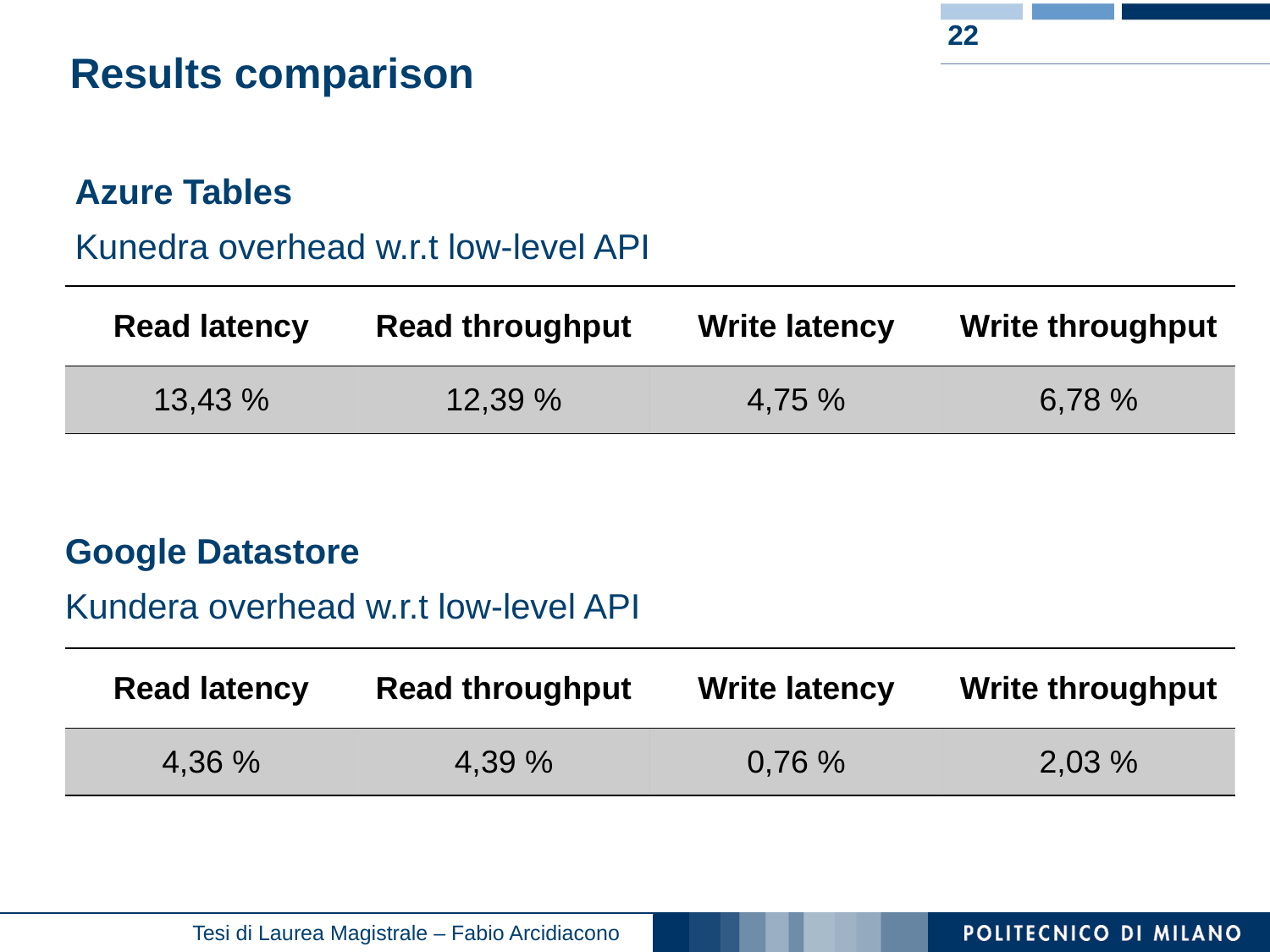

Results comparison
22
Azure Tables
Kunedra overhead w.r.t low-level API

| Read latency | Read throughput | Write latency | Write throughput |
| --- | --- | --- | --- |
| 13,43 % | 12,39 % | 4,75 % | 6,78 % |
Google Datastore
Kundera overhead w.r.t low-level API

| Read latency | Read throughput | Write latency | Write throughput |
| --- | --- | --- | --- |
| 4,36 % | 4,39 % | 0,76 % | 2,03 % |